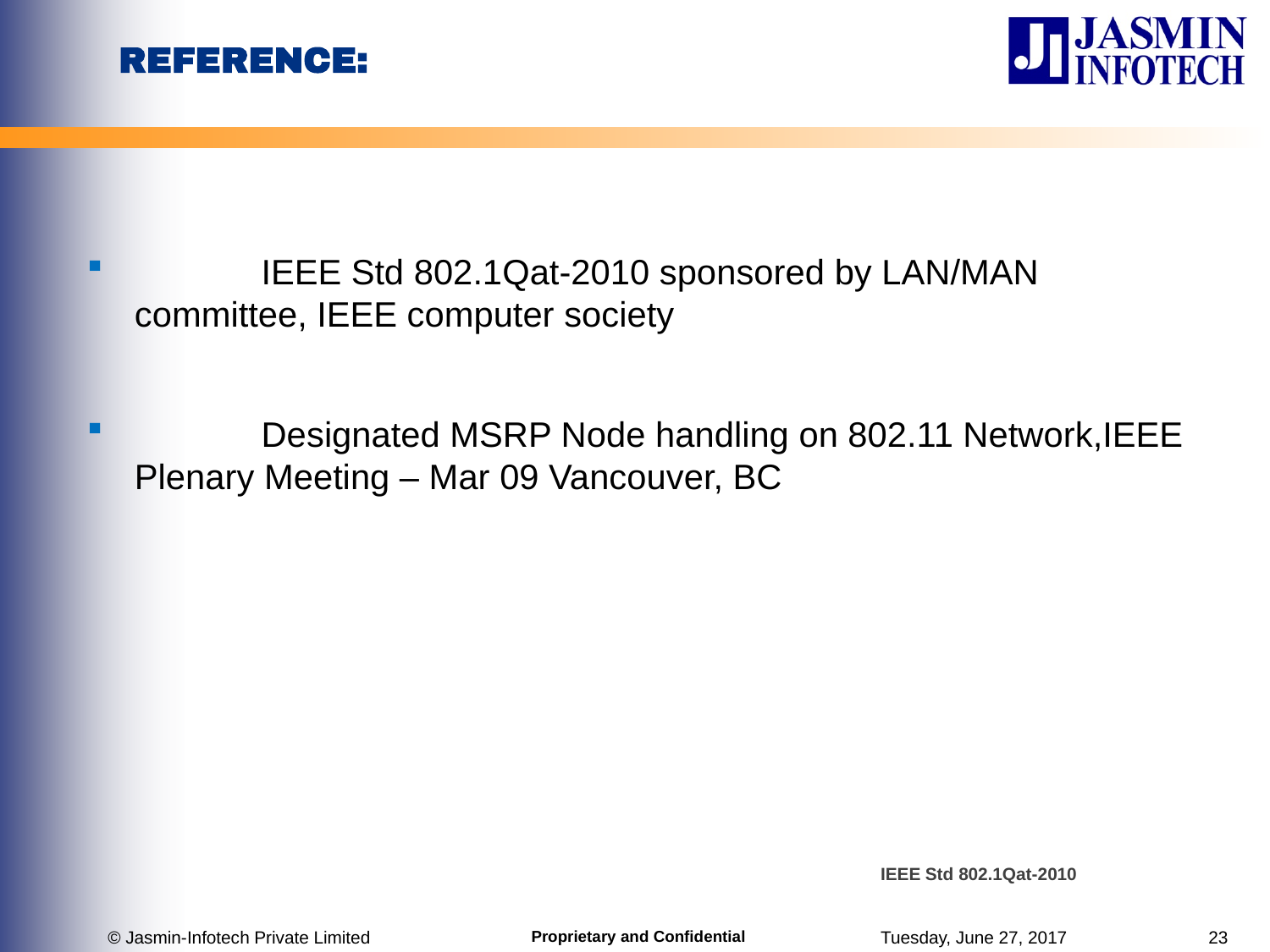

# REFERENCE:
             IEEE Std 802.1Qat-2010 sponsored by LAN/MAN committee, IEEE computer society

             Designated MSRP Node handling on 802.11 Network,IEEE Plenary Meeting – Mar 09 Vancouver, BC
IEEE Std 802.1Qat-2010

© Jasmin-Infotech Private Limited
Tuesday, June 27, 2017
23